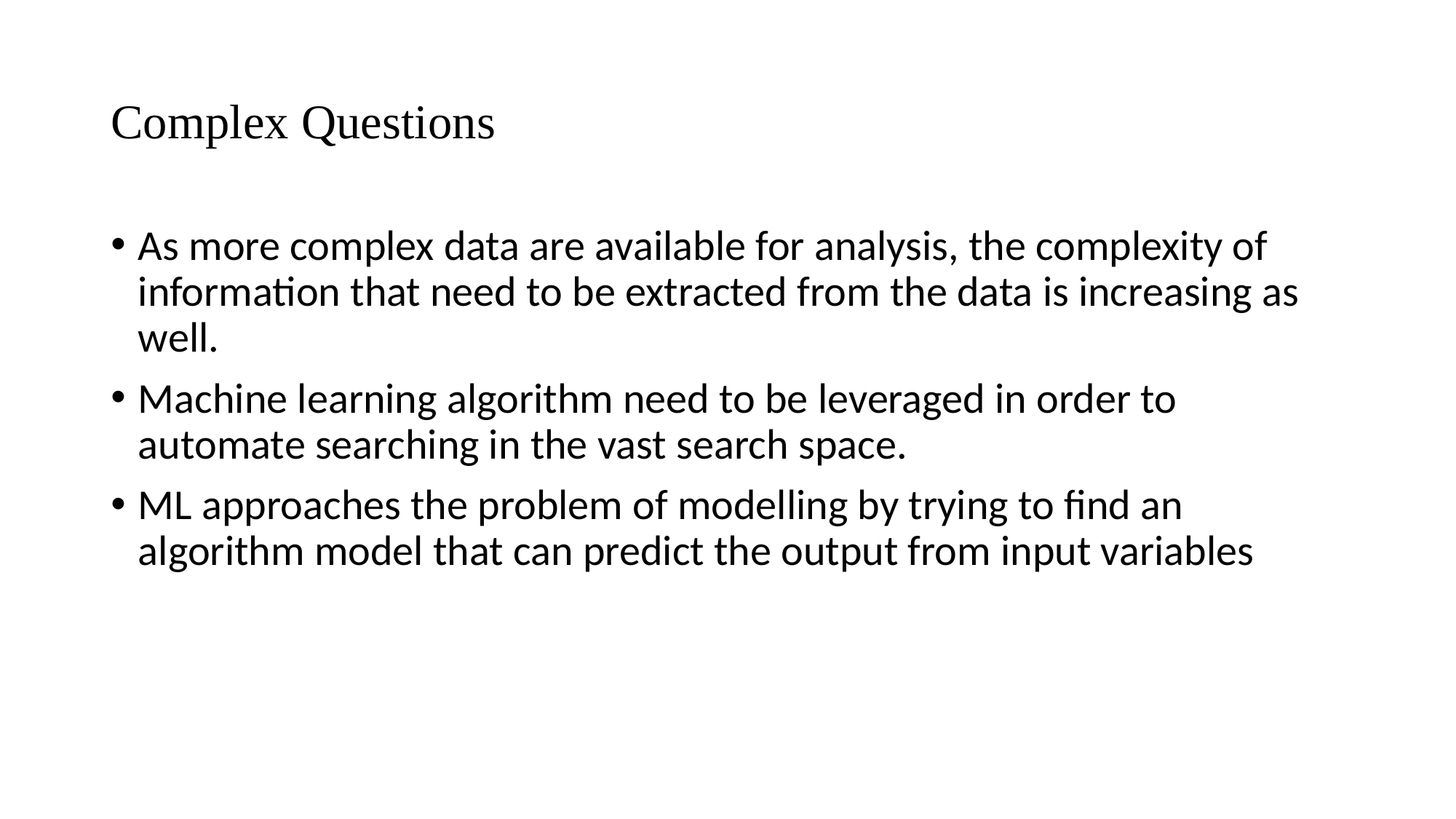

# Complex Questions
As more complex data are available for analysis, the complexity of information that need to be extracted from the data is increasing as well.
Machine learning algorithm need to be leveraged in order to automate searching in the vast search space.
ML approaches the problem of modelling by trying to find an algorithm model that can predict the output from input variables